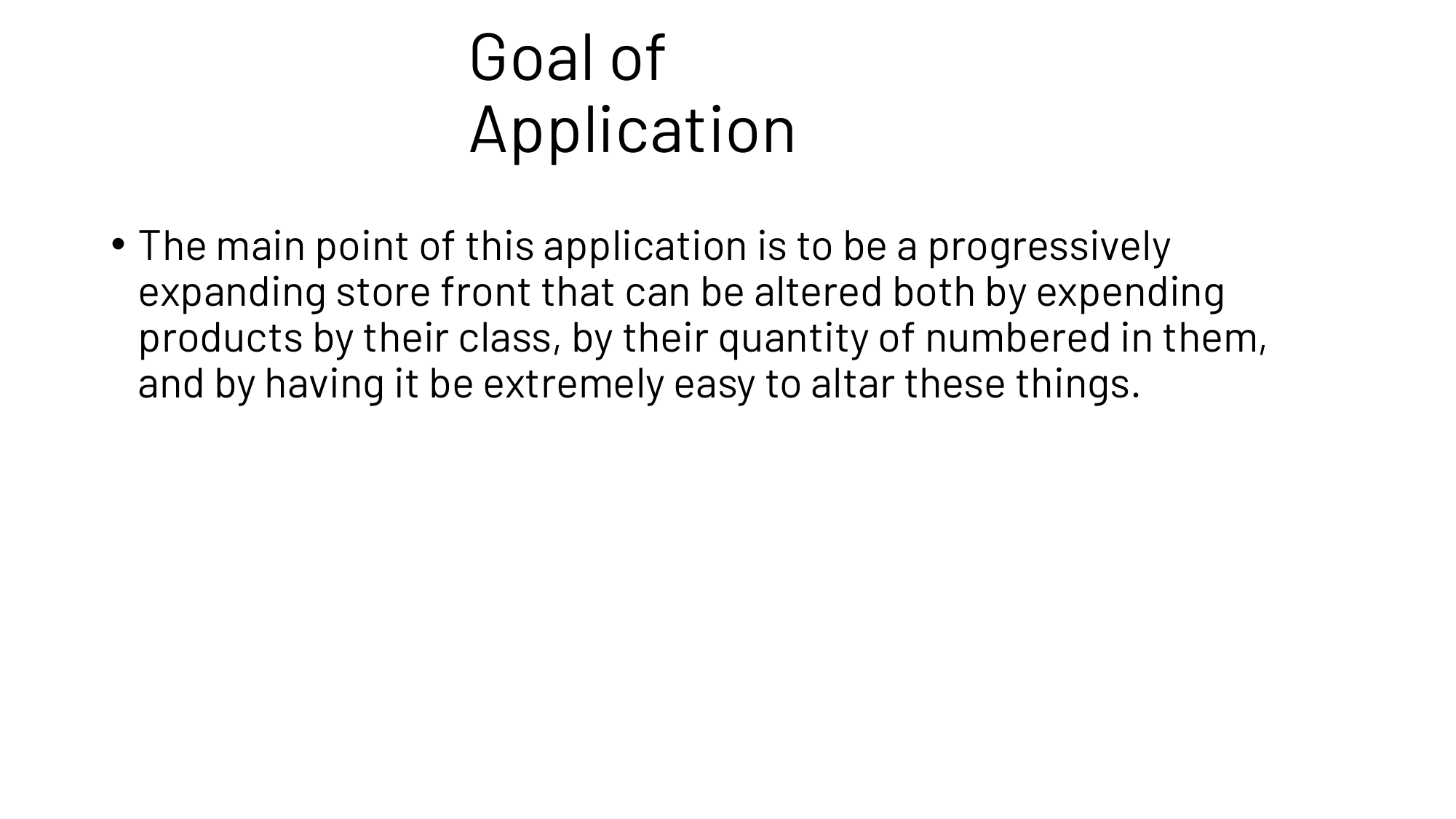

# Goal of Application
The main point of this application is to be a progressively expanding store front that can be altered both by expending products by their class, by their quantity of numbered in them, and by having it be extremely easy to altar these things.